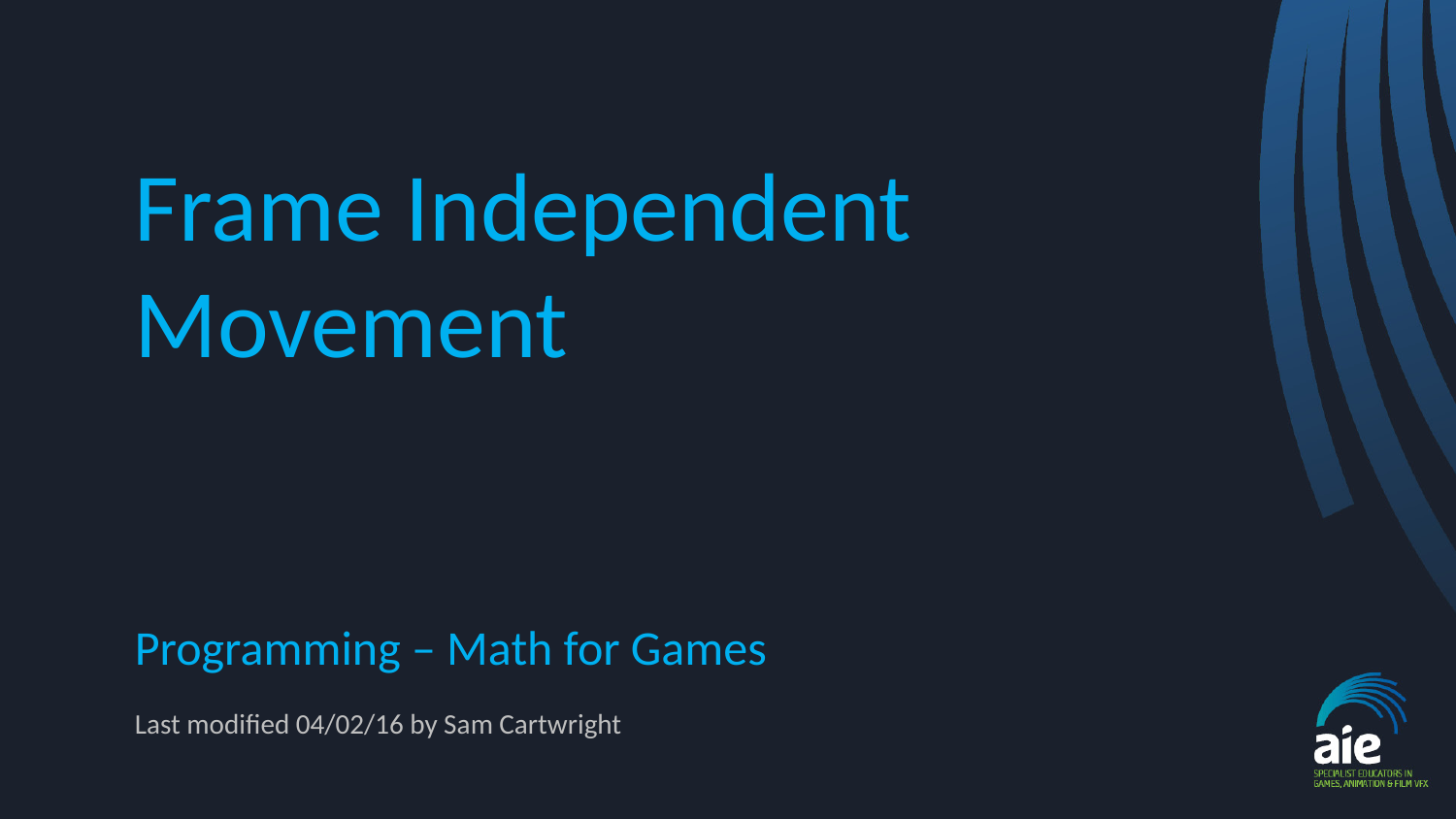

# Frame Independent Movement

Programming – Math for Games
Last modified 04/02/16 by Sam Cartwright